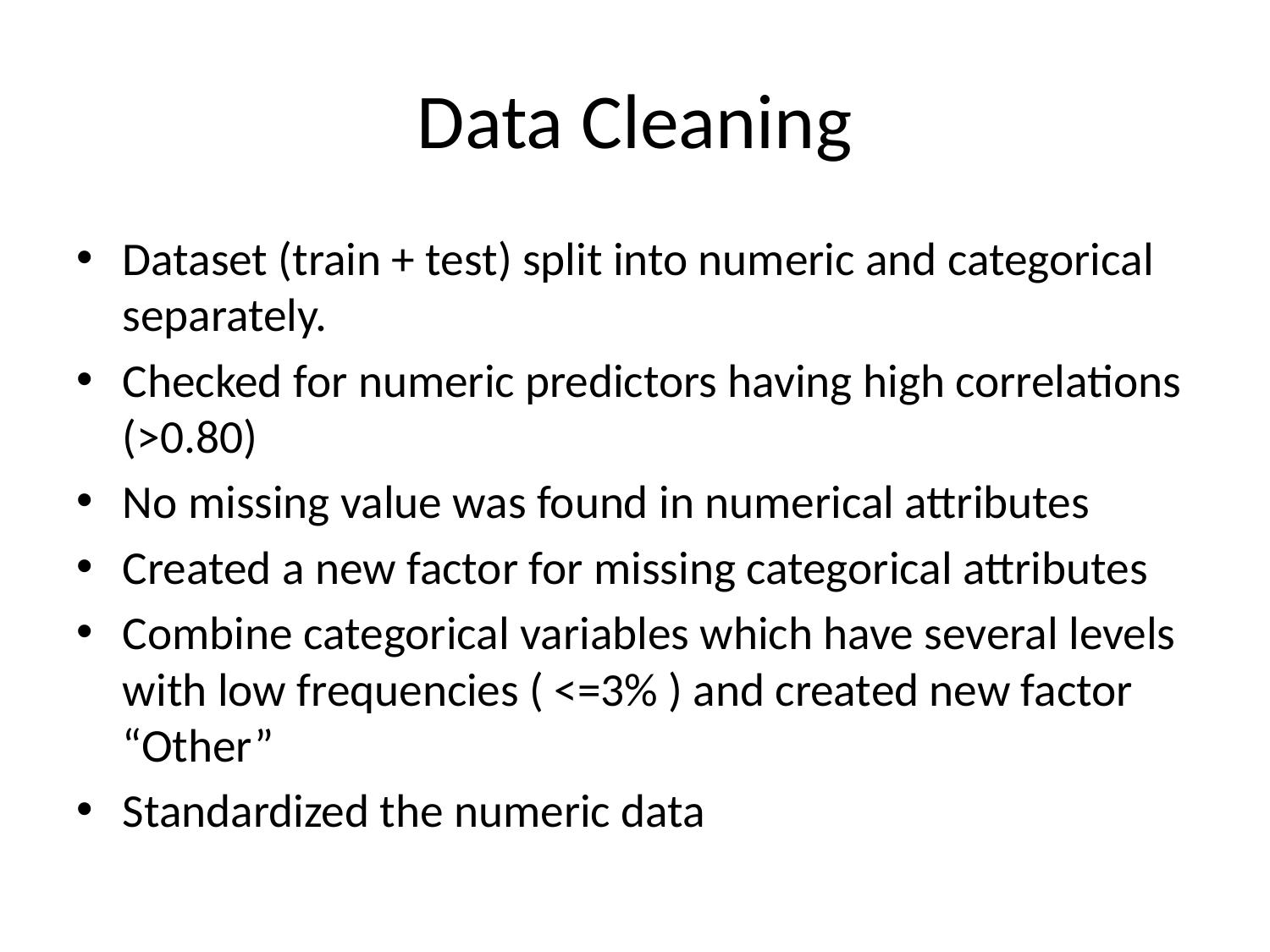

# Data Cleaning
Dataset (train + test) split into numeric and categorical separately.
Checked for numeric predictors having high correlations (>0.80)
No missing value was found in numerical attributes
Created a new factor for missing categorical attributes
Combine categorical variables which have several levels with low frequencies ( <=3% ) and created new factor “Other”
Standardized the numeric data